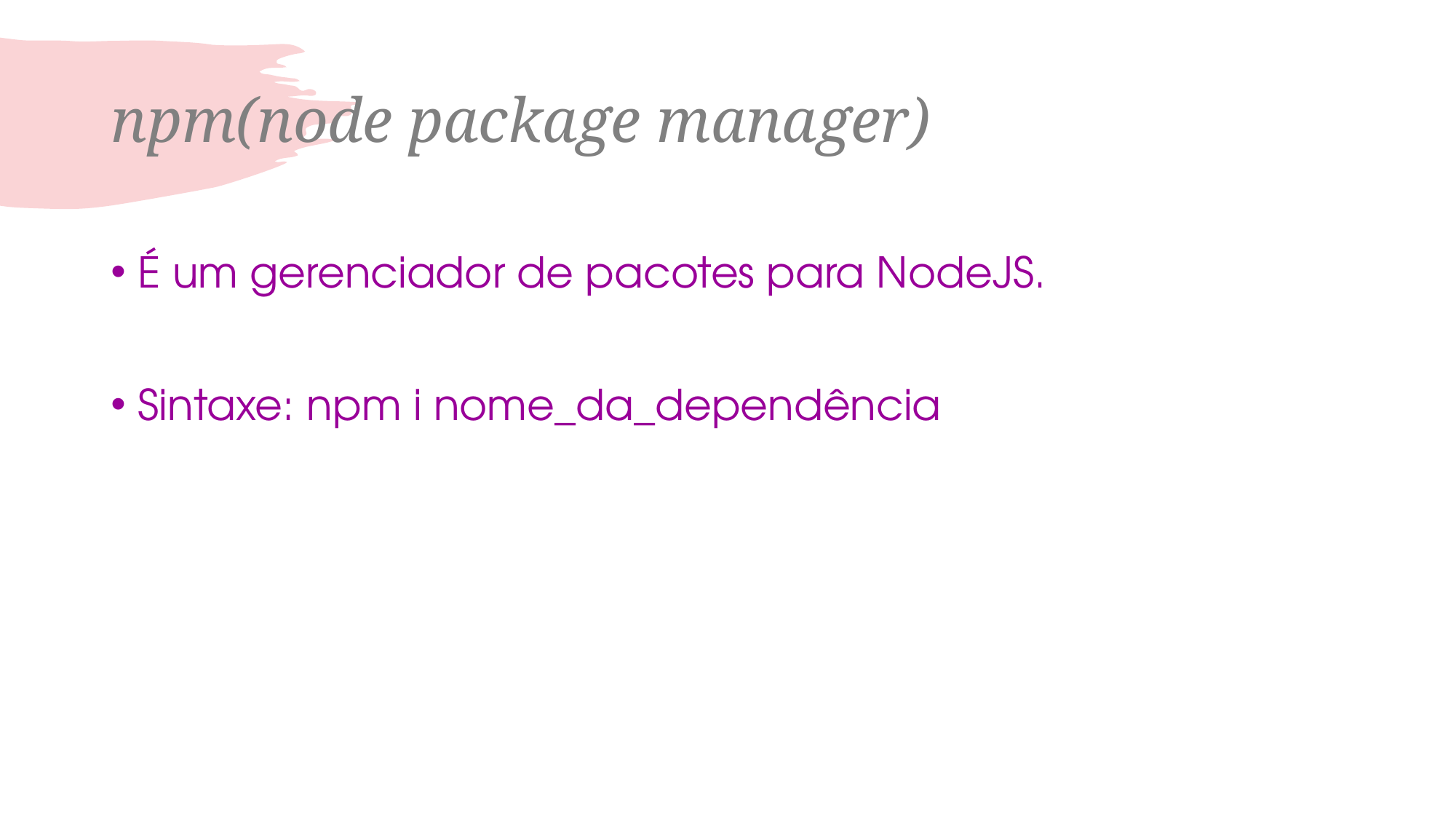

# npm(node package manager)
É um gerenciador de pacotes para NodeJS.

Sintaxe: npm i nome_da_dependência